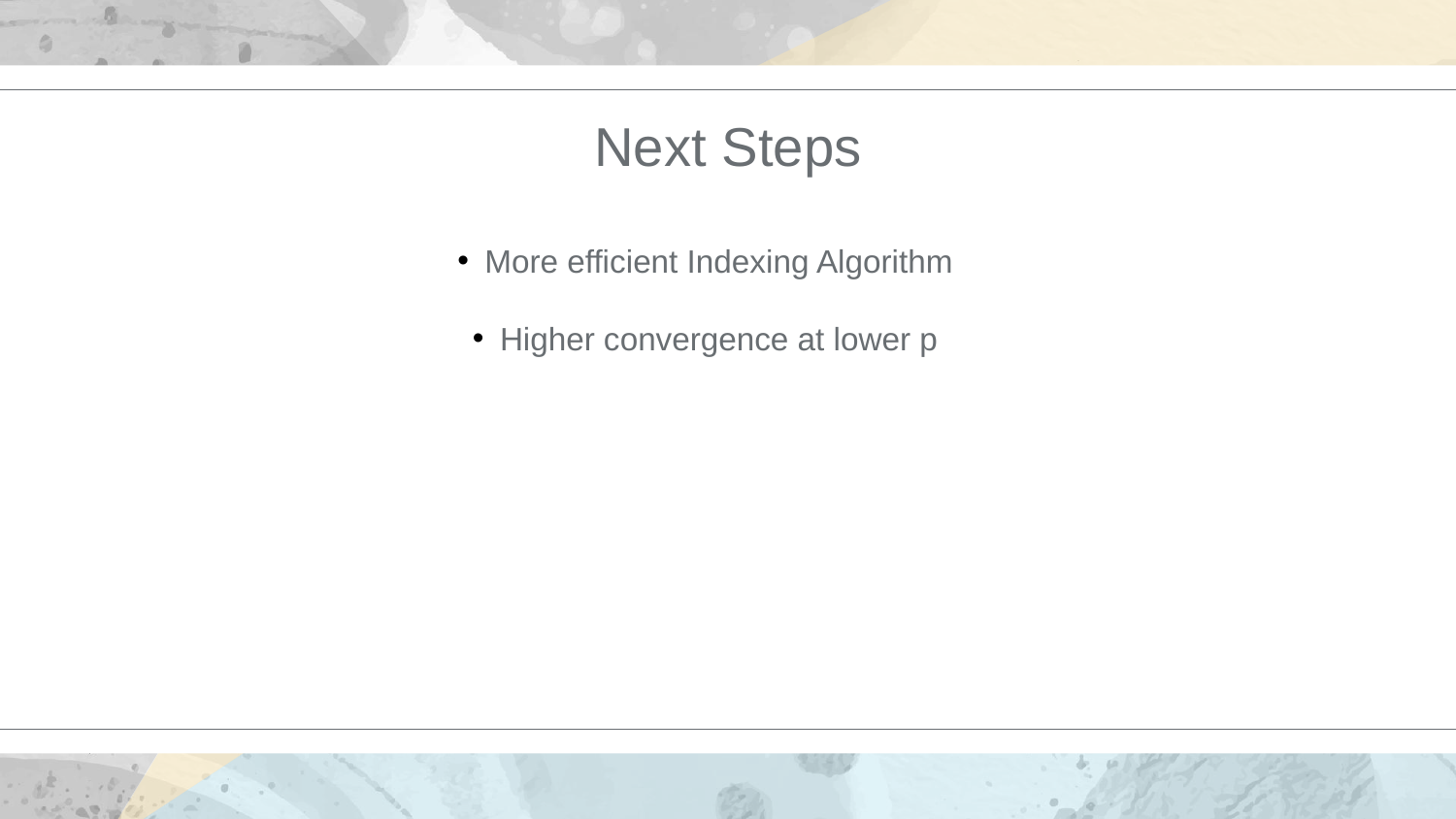

Next Steps
More efficient Indexing Algorithm

Higher convergence at lower p